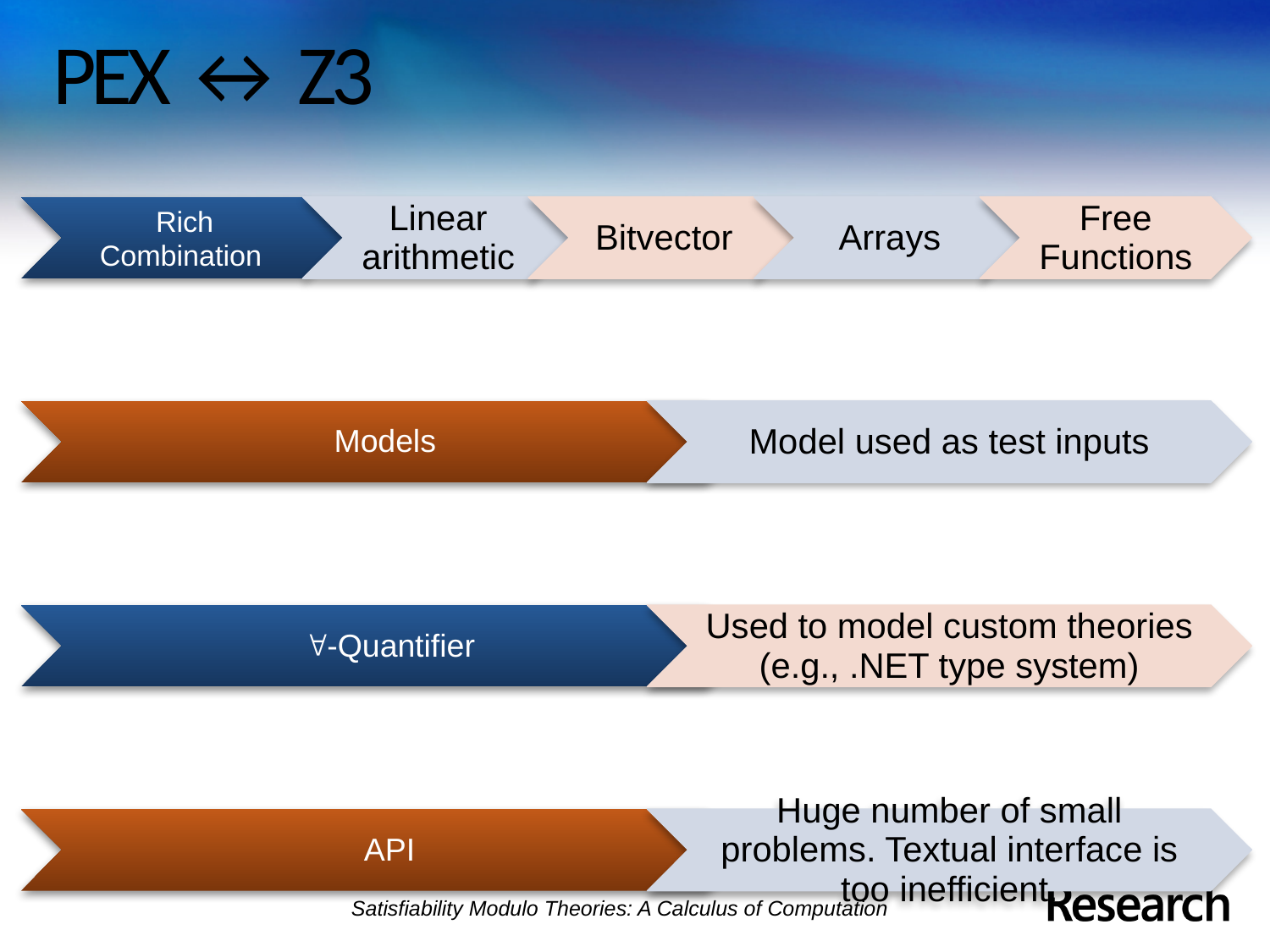

# PEX ↔ Z3
Rich Combination
Linear arithmetic
Bitvector
Arrays
Models
 ∀-Quantifier
 API
Used to model custom theories (e.g., .NET type system)
Model used as test inputs
Free
Functions
Satisfiability Modulo Theories: A Calculus of Computation